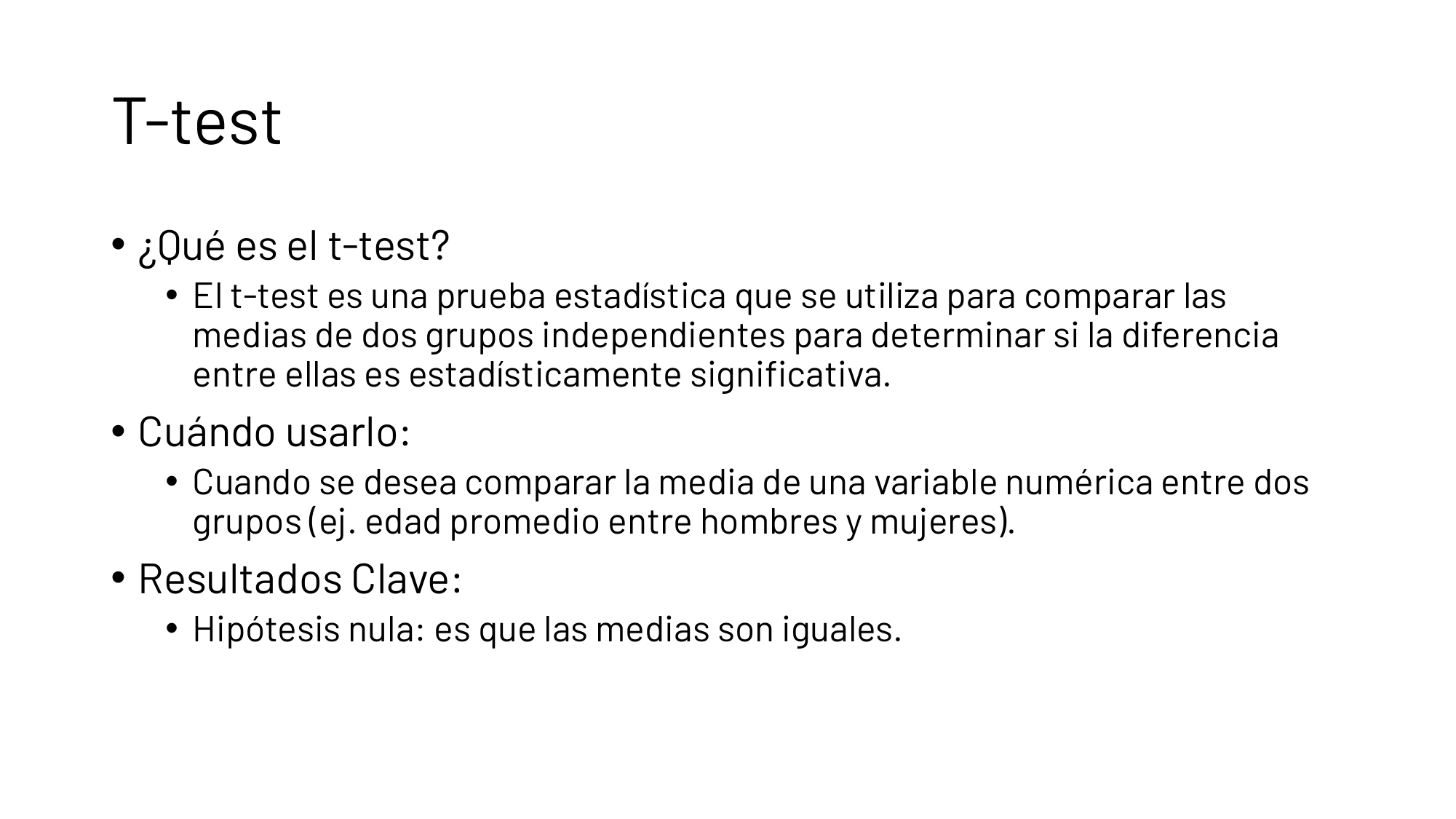

# T-test
¿Qué es el t-test?
El t-test es una prueba estadística que se utiliza para comparar las medias de dos grupos independientes para determinar si la diferencia entre ellas es estadísticamente significativa.
Cuándo usarlo:
Cuando se desea comparar la media de una variable numérica entre dos grupos (ej. edad promedio entre hombres y mujeres).
Resultados Clave:
Hipótesis nula: es que las medias son iguales.